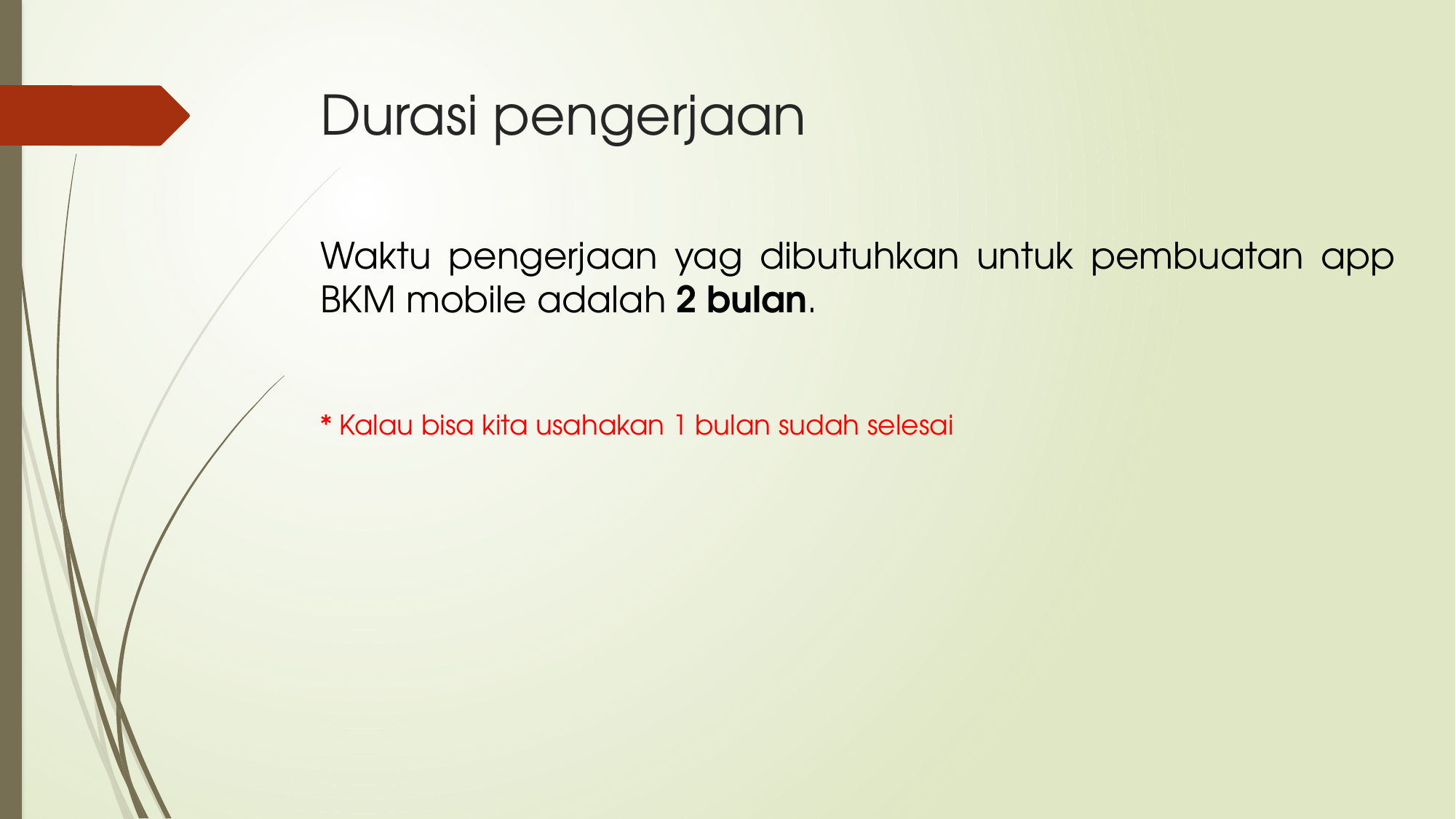

# Durasi pengerjaan
Waktu pengerjaan yag dibutuhkan untuk pembuatan app BKM mobile adalah 2 bulan.

* Kalau bisa kita usahakan 1 bulan sudah selesai